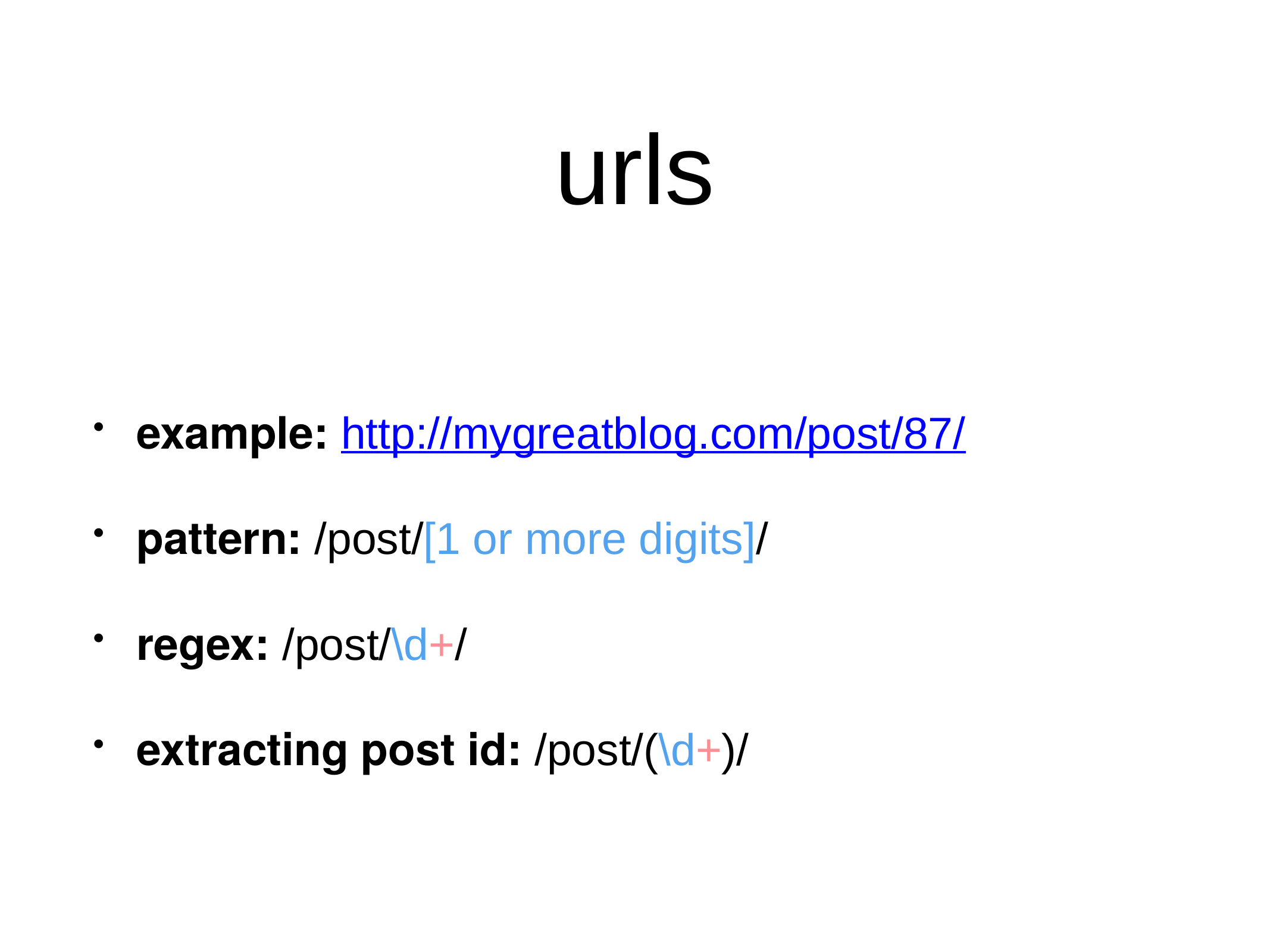

# urls
example: http://mygreatblog.com/post/87/
pattern: /post/[1 or more digits]/
regex: /post/\d+/
extracting post id: /post/(\d+)/